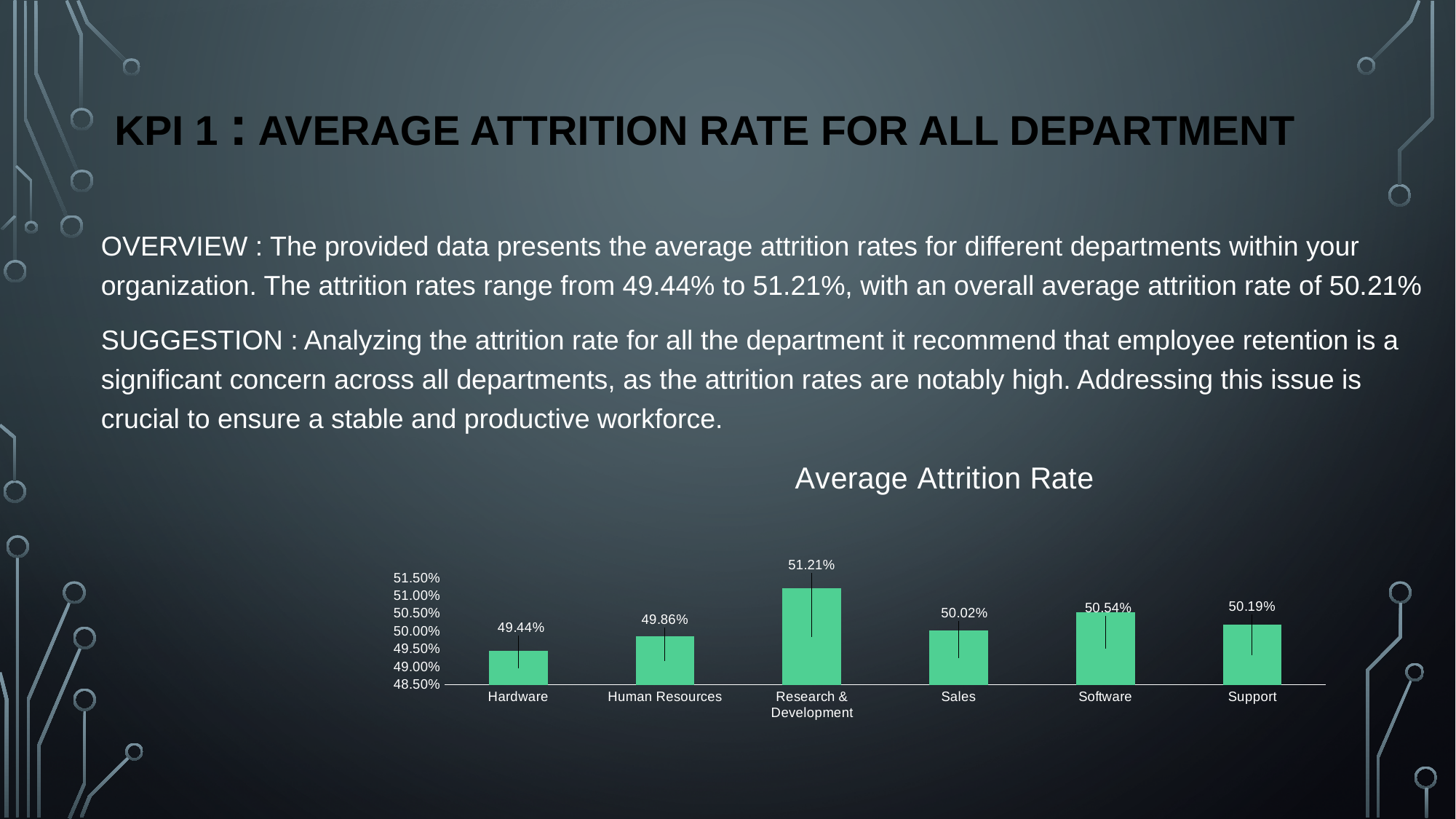

# KPI 1 : AVERAGE ATTRITION RATE FOR ALL DEPARTMENT
OVERVIEW : The provided data presents the average attrition rates for different departments within your organization. The attrition rates range from 49.44% to 51.21%, with an overall average attrition rate of 50.21%
SUGGESTION : Analyzing the attrition rate for all the department it recommend that employee retention is a significant concern across all departments, as the attrition rates are notably high. Addressing this issue is crucial to ensure a stable and productive workforce.

### Chart: Average Attrition Rate

| Category | Total |
|---|---|
| Hardware | 0.4944301628106255 |
| Human Resources | 0.49857448325017817 |
| Research & Development | 0.5120807789397764 |
| Sales | 0.5001774517922631 |
| Software | 0.5053982725527831 |
| Support | 0.5018663455749548 |